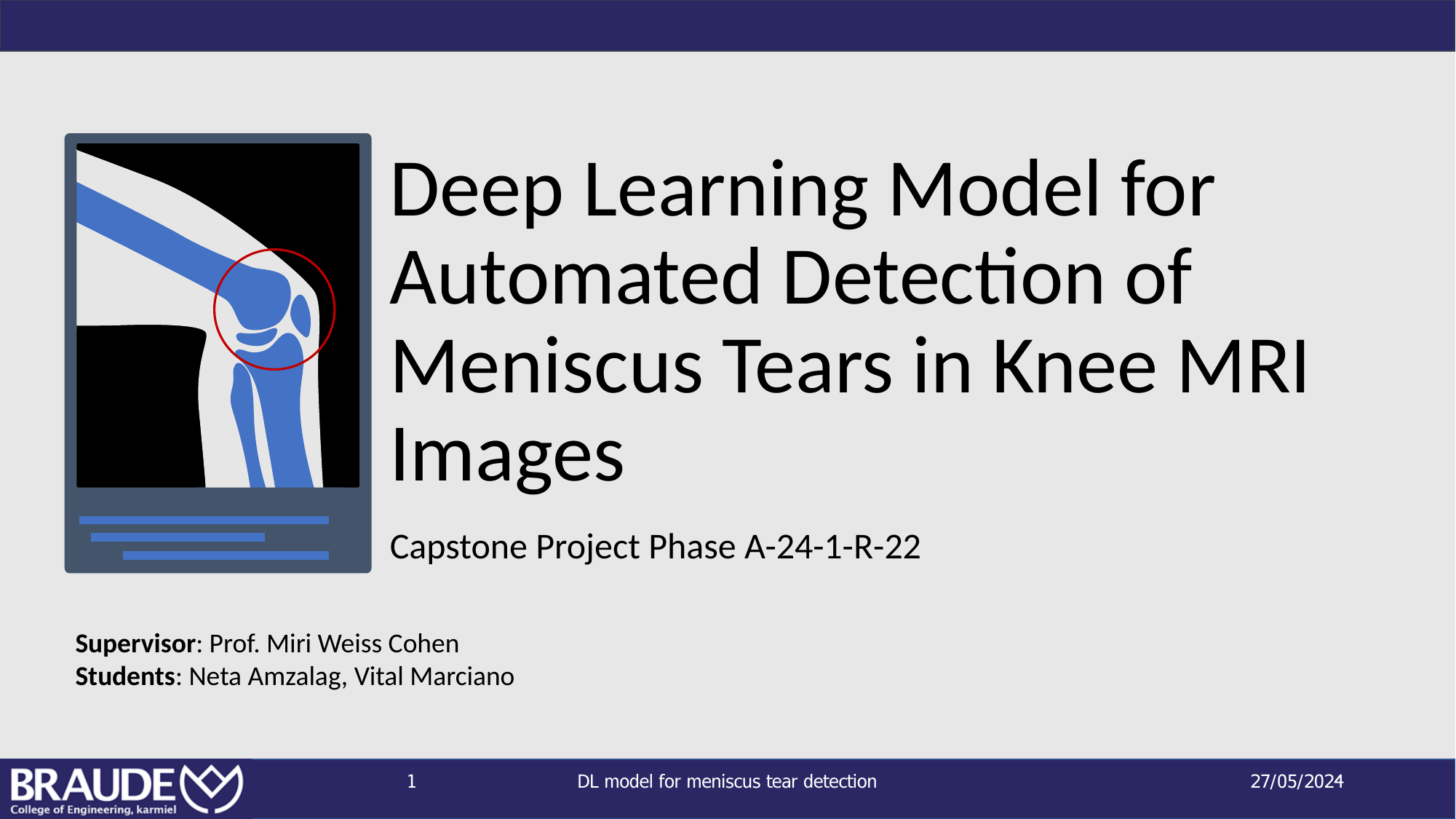

# Deep Learning Model for Automated Detection of Meniscus Tears in Knee MRI Images
Capstone Project Phase A-24-1-R-22
Supervisor: Prof. Miri Weiss Cohen
Students: Neta Amzalag, Vital Marciano

1
DL model for meniscus tear detection
27/05/2024